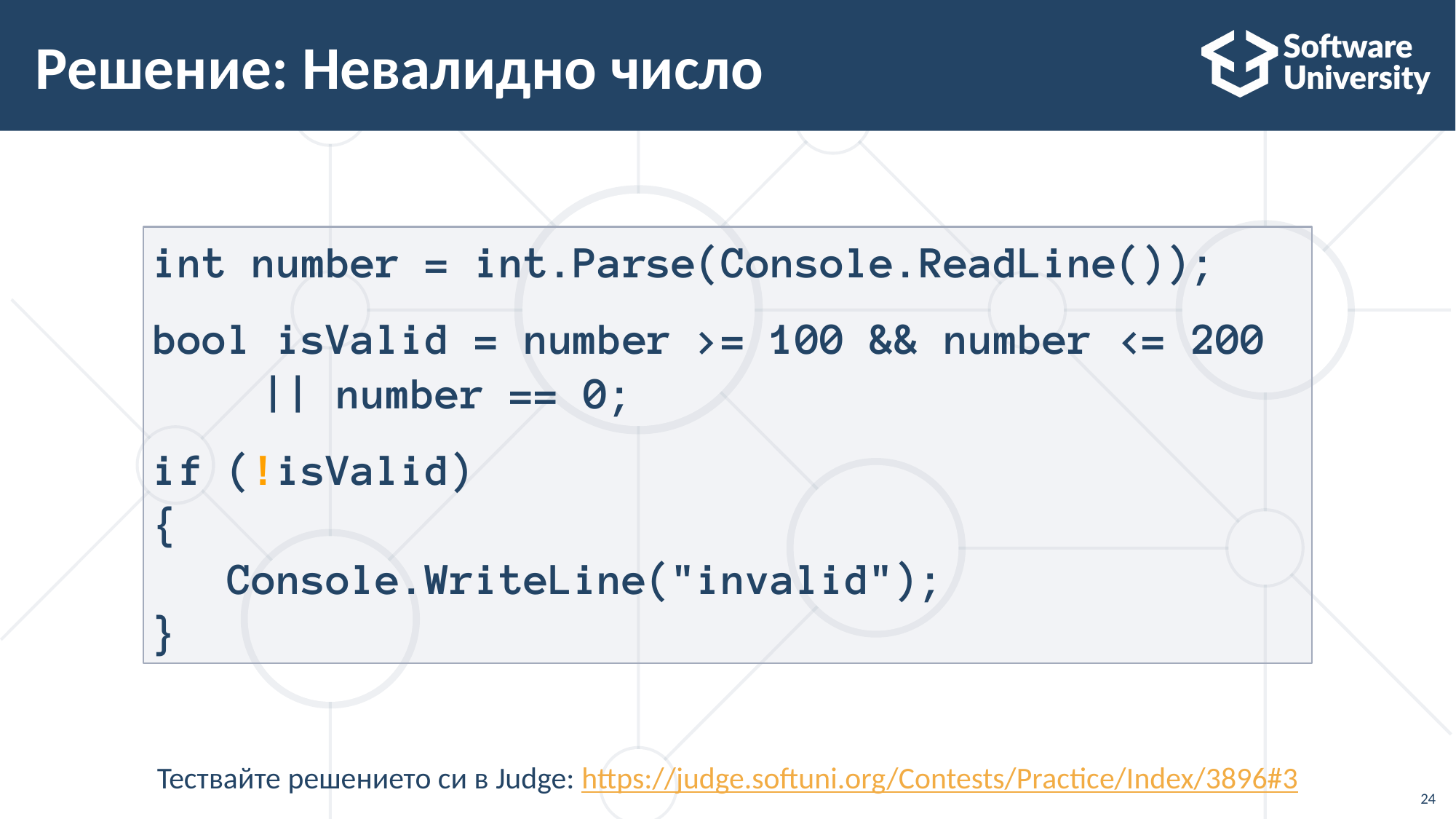

# Решение: Невалидно число
int number = int.Parse(Console.ReadLine());

bool isValid = number >= 100 && number <= 200
	|| number == 0;

if (!isValid)
{
   Console.WriteLine("invalid");
}
Тествайте решението си в Judge: https://judge.softuni.org/Contests/Practice/Index/3896#3
24